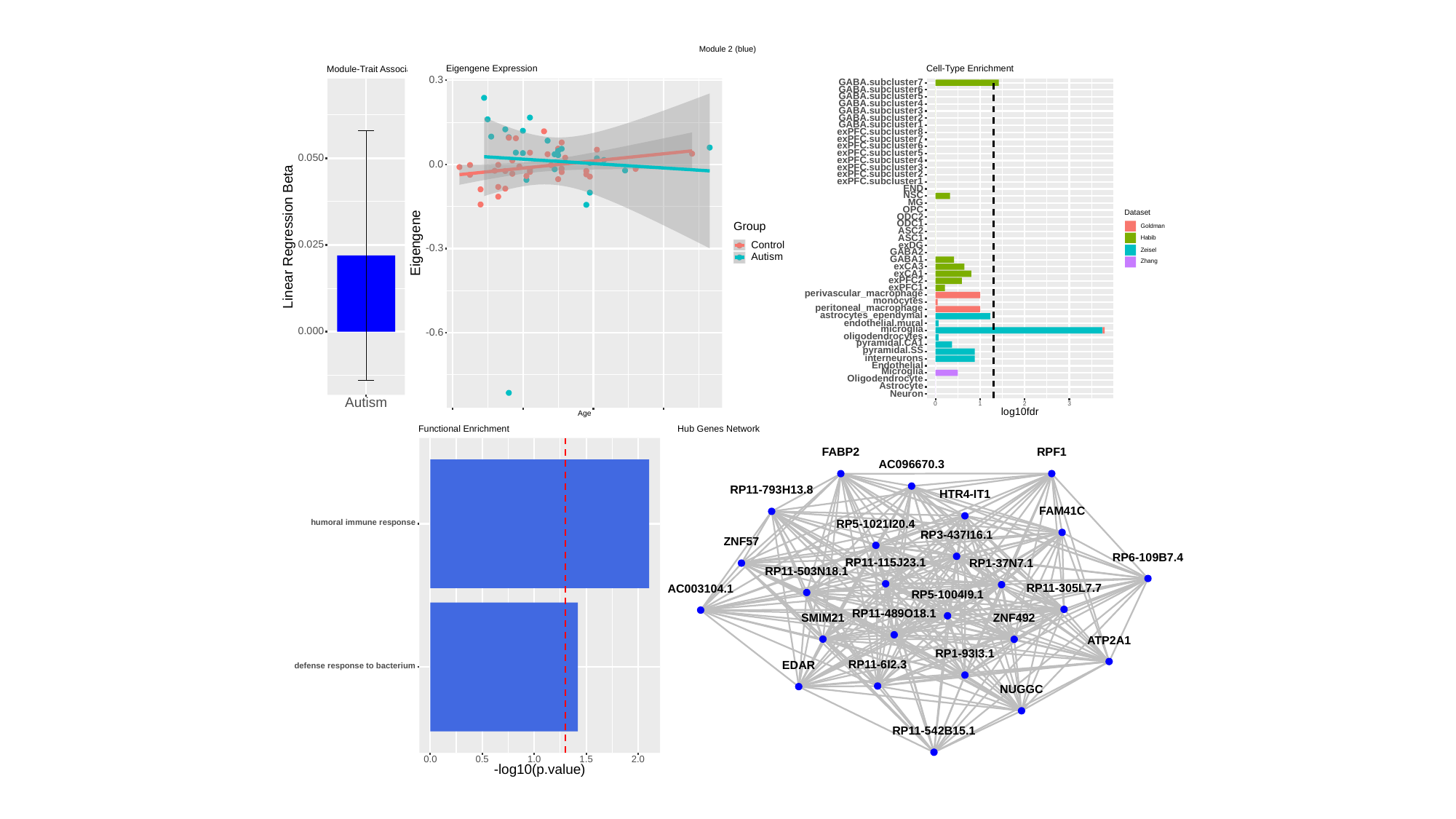

Module 2 (blue)

Cell-Type Enrichment
Eigengene Expression
Module-Trait Association
0.3

GABA.subcluster7

GABA.subcluster6

GABA.subcluster5

GABA.subcluster4

GABA.subcluster3

GABA.subcluster2

GABA.subcluster1

exPFC.subcluster8

exPFC.subcluster7

exPFC.subcluster6

exPFC.subcluster5

0.050

exPFC.subcluster4

0.0

exPFC.subcluster3

exPFC.subcluster2

exPFC.subcluster1

END

NSC

MG

OPC

Dataset

ODC2

ODC1

Group
Goldman

ASC2

Linear Regression Beta

ASC1

Habib
Eigengene

0.025
Control
exDG

-0.3

Zeisel

GABA2

Autism

GABA1

Zhang

exCA3

exCA1

exPFC2

exPFC1

perivascular_macrophage

monocytes

peritoneal_macrophage

astrocytes_ependymal

endothelial.mural

microglia

0.000
-0.6

oligodendrocytes

pyramidal.CA1

pyramidal.SS

interneurons

Endothelial

Microglia

Oligodendrocyte

Astrocyte

Neuron

Autism

0
3
1
2
log10fdr

Age

Hub Genes Network
Functional Enrichment

RPF1
FABP2

AC096670.3

RP11-793H13.8
HTR4-IT1
FAM41C

humoral immune response
RP5-1021I20.4

RP3-437I16.1

ZNF57

RP6-109B7.4

RP11-115J23.1
RP1-37N7.1

RP11-503N18.1

RP11-305L7.7

AC003104.1

RP5-1004I9.1

RP11-489O18.1

SMIM21
ZNF492

ATP2A1

RP1-93I3.1

RP11-6I2.3

EDAR
defense response to bacterium

NUGGC

RP11-542B15.1

0.0
0.5
1.0
1.5
2.0
-log10(p.value)